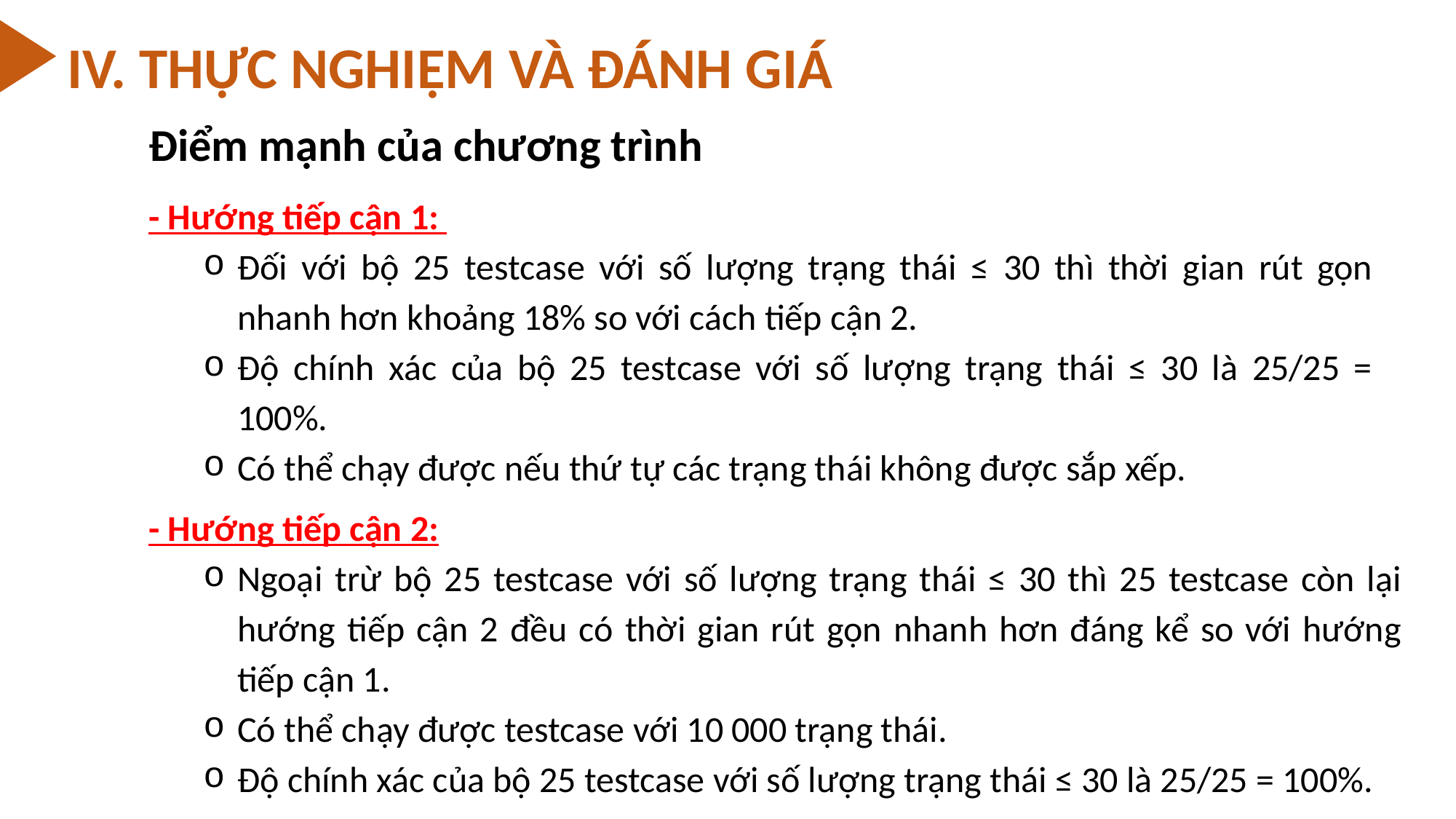

IV. THỰC NGHIỆM VÀ ĐÁNH GIÁ

Điểm mạnh của chương trình
- Hướng tiếp cận 1:
Đối với bộ 25 testcase với số lượng trạng thái ≤ 30 thì thời gian rút gọn nhanh hơn khoảng 18% so với cách tiếp cận 2.
Độ chính xác của bộ 25 testcase với số lượng trạng thái ≤ 30 là 25/25 = 100%.
Có thể chạy được nếu thứ tự các trạng thái không được sắp xếp.
- Hướng tiếp cận 2:
Ngoại trừ bộ 25 testcase với số lượng trạng thái ≤ 30 thì 25 testcase còn lại hướng tiếp cận 2 đều có thời gian rút gọn nhanh hơn đáng kể so với hướng tiếp cận 1.
Có thể chạy được testcase với 10 000 trạng thái.
Độ chính xác của bộ 25 testcase với số lượng trạng thái ≤ 30 là 25/25 = 100%.